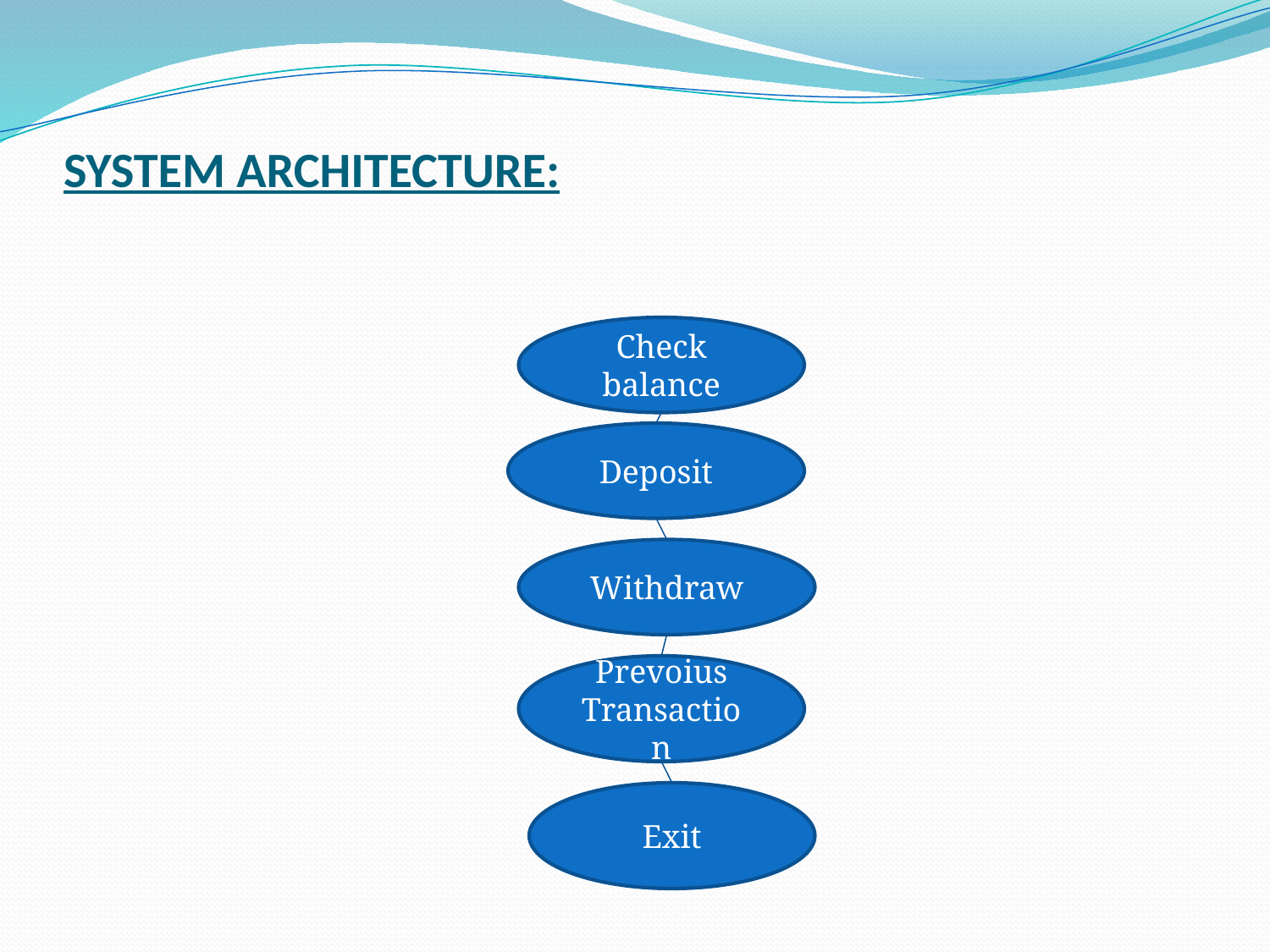

# SYSTEM ARCHITECTURE:

Check balance
Deposit
Withdraw
Prevoius Transaction
Exit